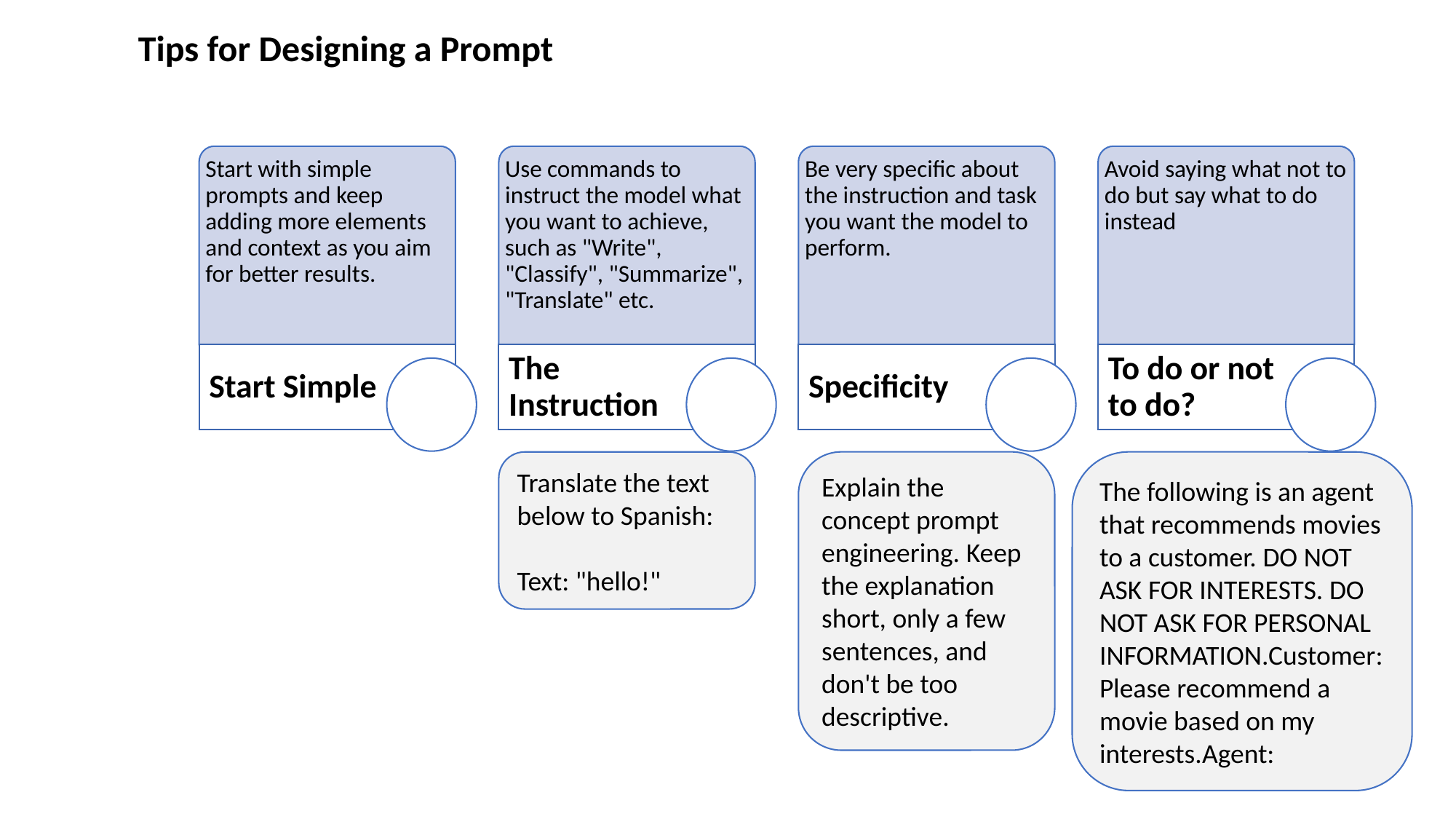

Tips for Designing a Prompt
Start with simple prompts and keep adding more elements and context as you aim for better results.
Use commands to instruct the model what you want to achieve, such as "Write", "Classify", "Summarize", "Translate" etc.
Be very specific about the instruction and task you want the model to perform.
Avoid saying what not to do but say what to do instead
Start Simple
The Instruction
Specificity
To do or not to do?

Translate the text below to Spanish:

Text: "hello!"
Explain the concept prompt engineering. Keep the explanation short, only a few sentences, and don't be too descriptive.
The following is an agent that recommends movies to a customer. DO NOT ASK FOR INTERESTS. DO NOT ASK FOR PERSONAL INFORMATION.Customer: Please recommend a movie based on my interests.Agent: